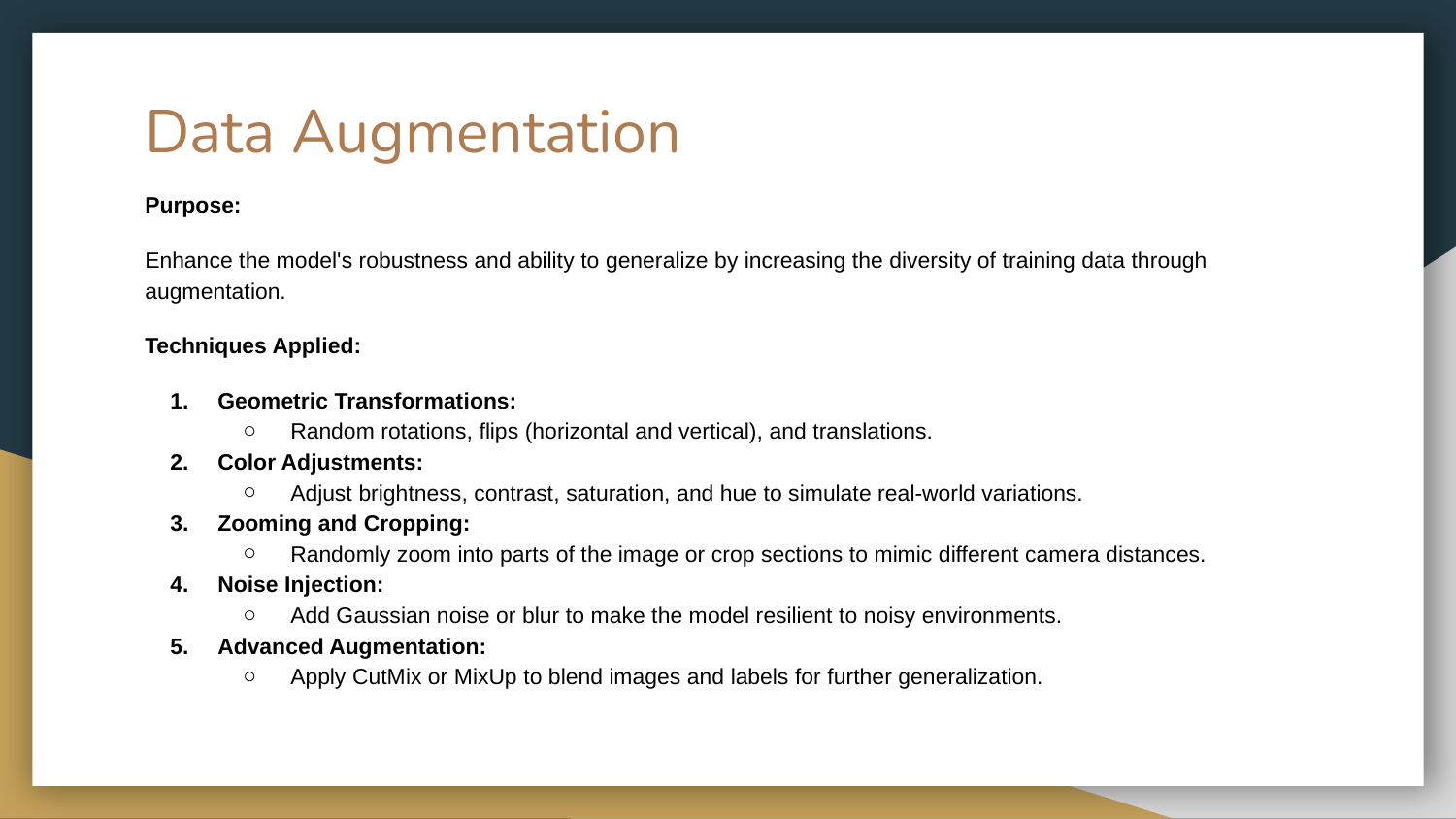

# Data Augmentation
Purpose:
Enhance the model's robustness and ability to generalize by increasing the diversity of training data through augmentation.
Techniques Applied:
Geometric Transformations:
Random rotations, flips (horizontal and vertical), and translations.
Color Adjustments:
Adjust brightness, contrast, saturation, and hue to simulate real-world variations.
Zooming and Cropping:
Randomly zoom into parts of the image or crop sections to mimic different camera distances.
Noise Injection:
Add Gaussian noise or blur to make the model resilient to noisy environments.
Advanced Augmentation:
Apply CutMix or MixUp to blend images and labels for further generalization.